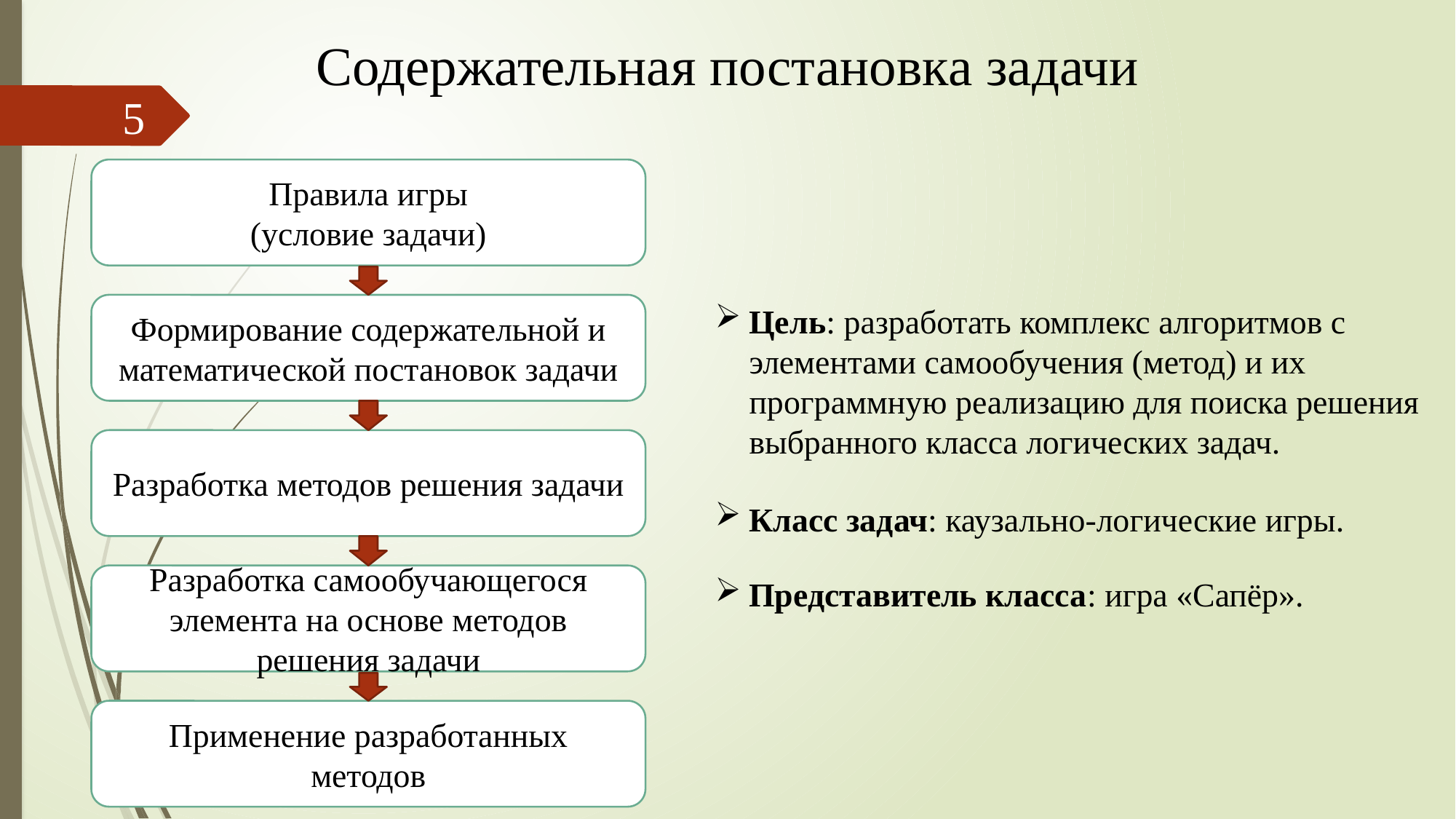

# Содержательная постановка задачи
5
Правила игры
(условие задачи)

Формирование содержательной и математической постановок задачи
Цель: разработать комплекс алгоритмов с элементами самообучения (метод) и их программную реализацию для поиска решения выбранного класса логических задач.

Разработка методов решения задачи
Класс задач: каузально-логические игры.

Разработка самообучающегося элемента на основе методов решения задачи
Представитель класса: игра «Сапёр».

Применение разработанных методов